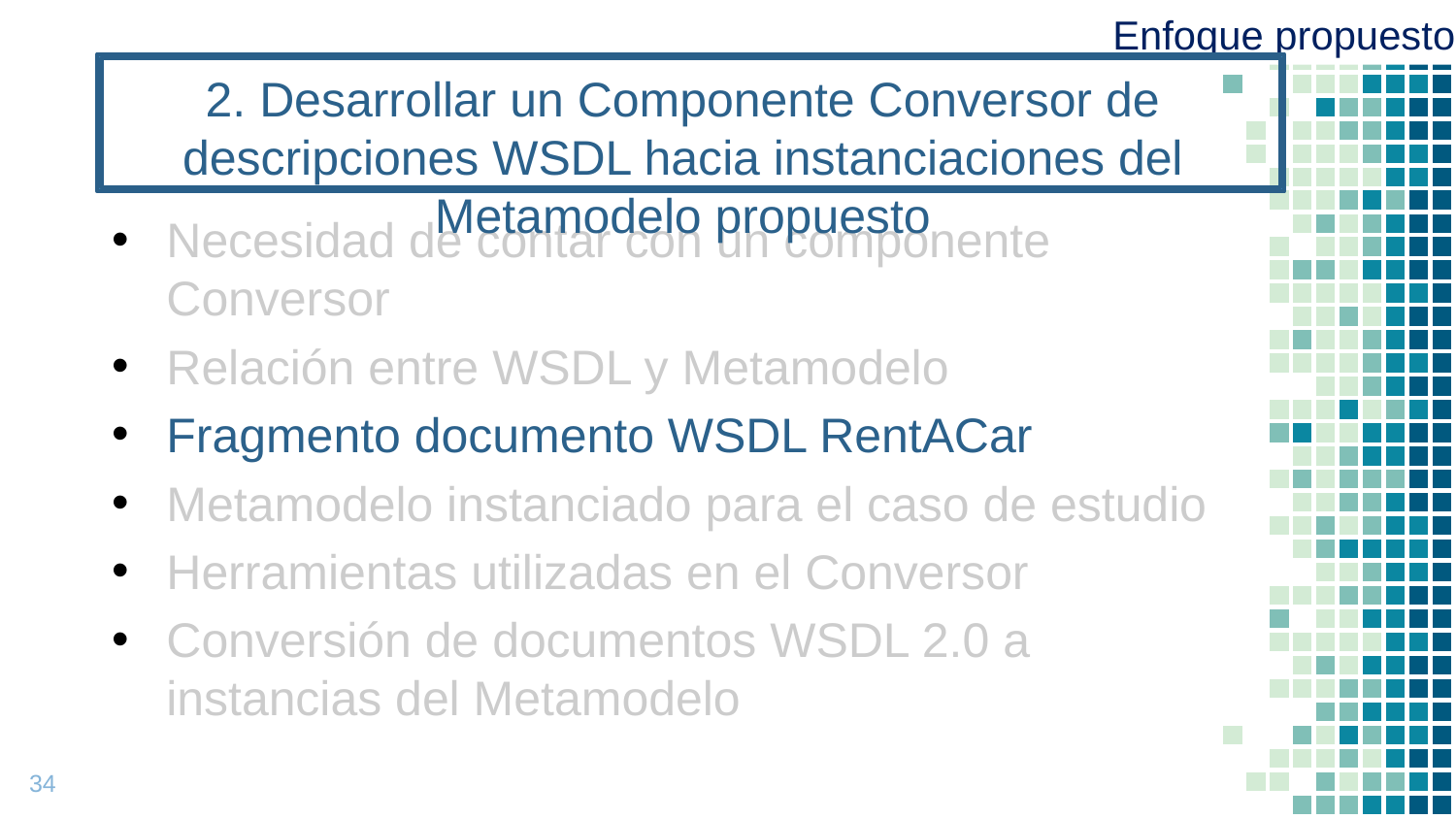

Enfoque propuesto

2. Desarrollar un Componente Conversor de descripciones WSDL hacia instanciaciones del Metamodelo propuesto

Necesidad de contar con un componente Conversor
Relación entre WSDL y Metamodelo
Fragmento documento WSDL RentACar
Metamodelo instanciado para el caso de estudio
Herramientas utilizadas en el Conversor
Conversión de documentos WSDL 2.0 a instancias del Metamodelo
34